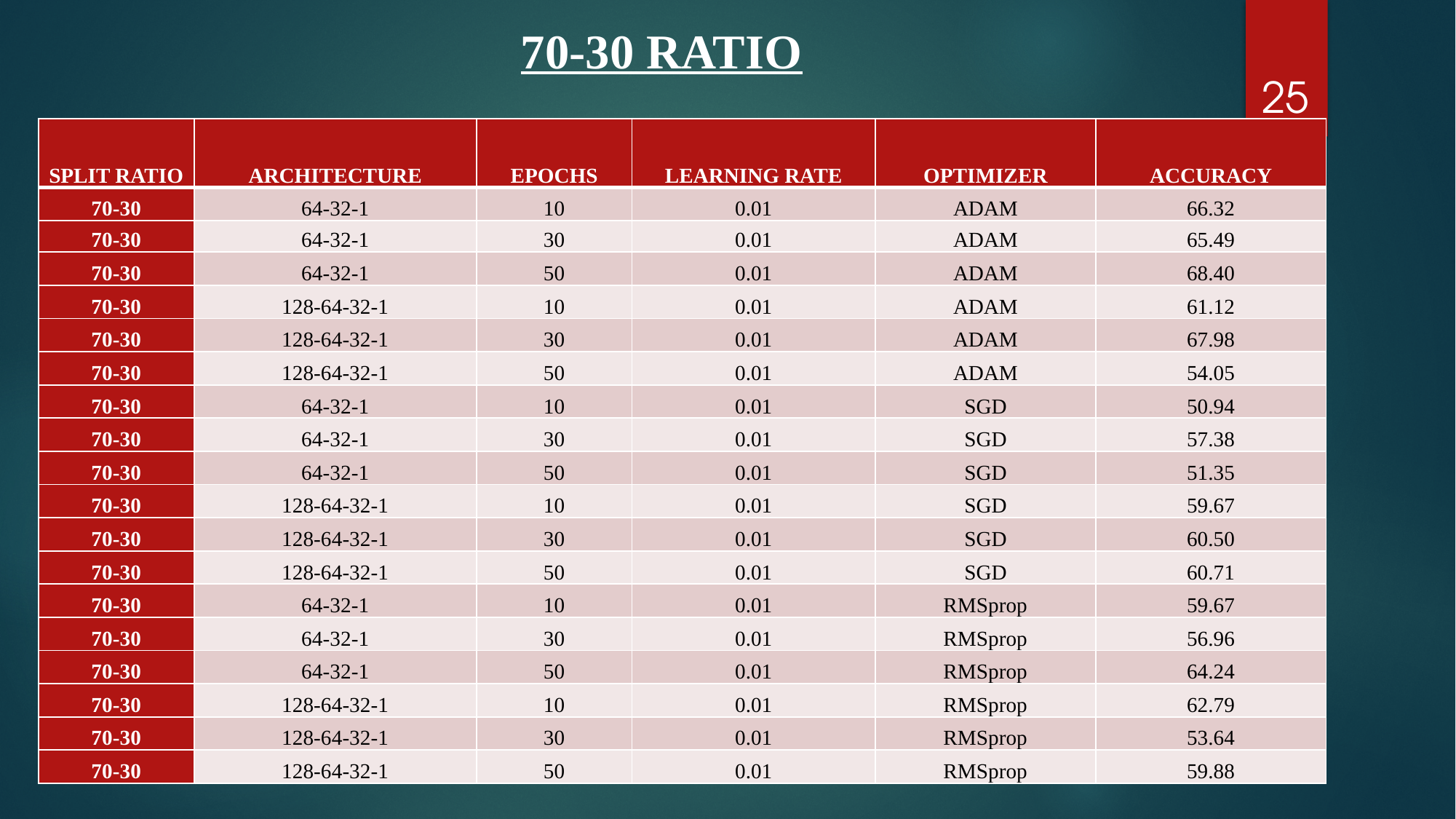

70-30 RATIO
25
| SPLIT RATIO | ARCHITECTURE | EPOCHS | LEARNING RATE | OPTIMIZER | ACCURACY |
| --- | --- | --- | --- | --- | --- |
| 70-30 | 64-32-1 | 10 | 0.01 | ADAM | 66.32 |
| 70-30 | 64-32-1 | 30 | 0.01 | ADAM | 65.49 |
| 70-30 | 64-32-1 | 50 | 0.01 | ADAM | 68.40 |
| 70-30 | 128-64-32-1 | 10 | 0.01 | ADAM | 61.12 |
| 70-30 | 128-64-32-1 | 30 | 0.01 | ADAM | 67.98 |
| 70-30 | 128-64-32-1 | 50 | 0.01 | ADAM | 54.05 |
| 70-30 | 64-32-1 | 10 | 0.01 | SGD | 50.94 |
| 70-30 | 64-32-1 | 30 | 0.01 | SGD | 57.38 |
| 70-30 | 64-32-1 | 50 | 0.01 | SGD | 51.35 |
| 70-30 | 128-64-32-1 | 10 | 0.01 | SGD | 59.67 |
| 70-30 | 128-64-32-1 | 30 | 0.01 | SGD | 60.50 |
| 70-30 | 128-64-32-1 | 50 | 0.01 | SGD | 60.71 |
| 70-30 | 64-32-1 | 10 | 0.01 | RMSprop | 59.67 |
| 70-30 | 64-32-1 | 30 | 0.01 | RMSprop | 56.96 |
| 70-30 | 64-32-1 | 50 | 0.01 | RMSprop | 64.24 |
| 70-30 | 128-64-32-1 | 10 | 0.01 | RMSprop | 62.79 |
| 70-30 | 128-64-32-1 | 30 | 0.01 | RMSprop | 53.64 |
| 70-30 | 128-64-32-1 | 50 | 0.01 | RMSprop | 59.88 |